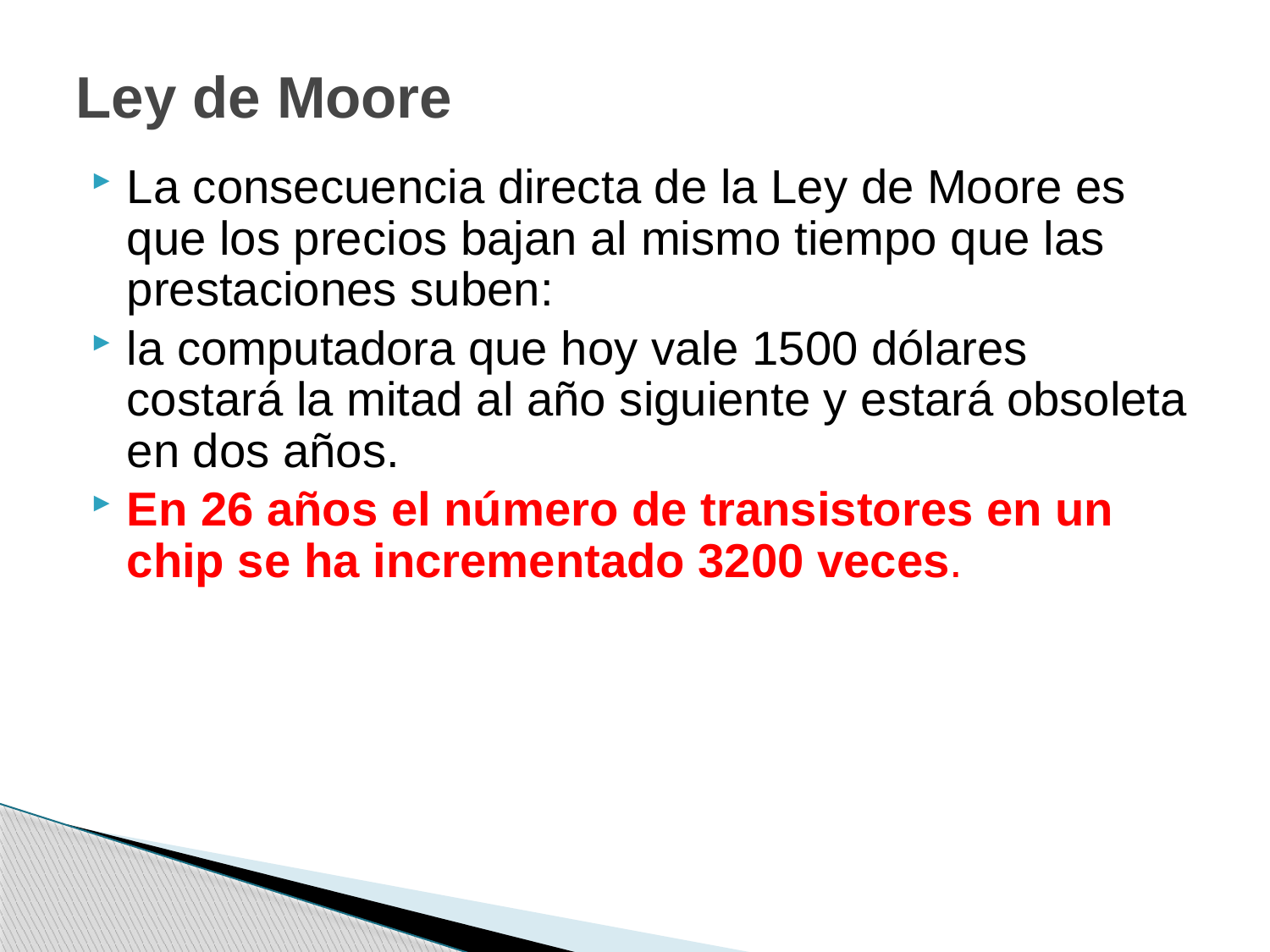

# Ley de Moore
La consecuencia directa de la Ley de Moore es que los precios bajan al mismo tiempo que las prestaciones suben:
la computadora que hoy vale 1500 dólares costará la mitad al año siguiente y estará obsoleta en dos años.
En 26 años el número de transistores en un chip se ha incrementado 3200 veces.